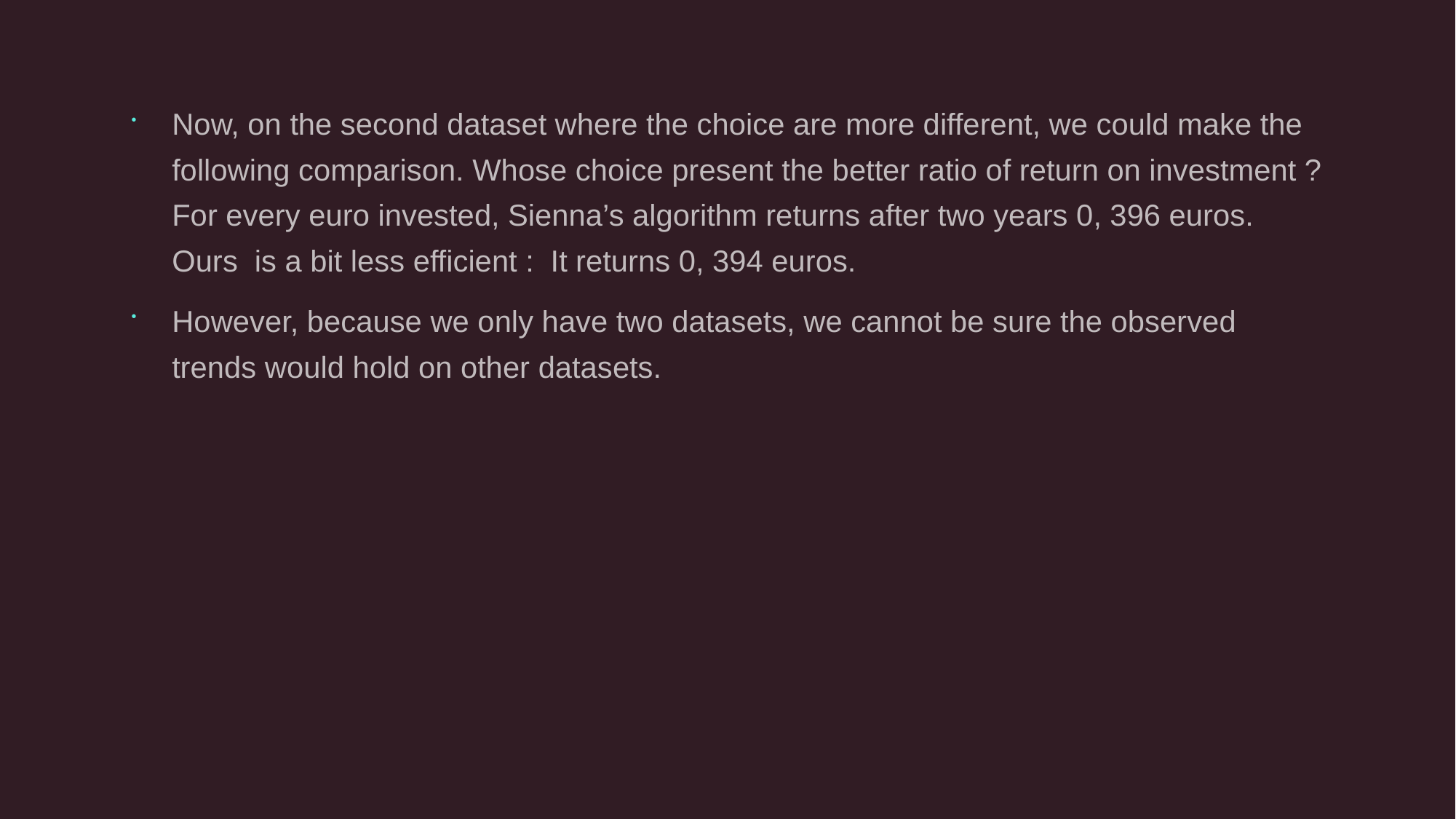

Now, on the second dataset where the choice are more different, we could make the following comparison. Whose choice present the better ratio of return on investment ? For every euro invested, Sienna’s algorithm returns after two years 0, 396 euros.  Ours  is a bit less efficient :  It returns 0, 394 euros.
However, because we only have two datasets, we cannot be sure the observed trends would hold on other datasets.